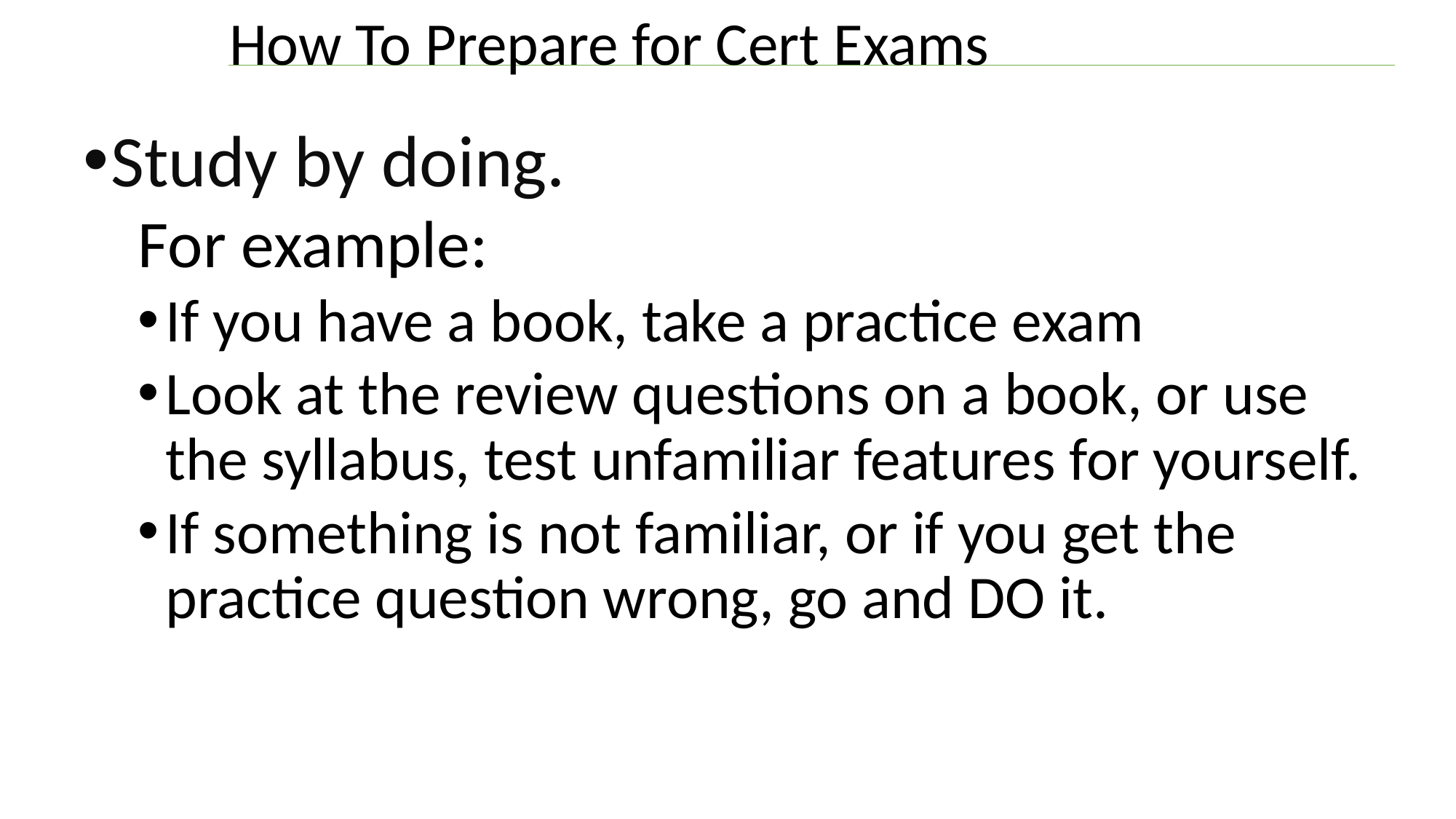

# How To Prepare for Cert Exams
Study by doing.
For example:
If you have a book, take a practice exam
Look at the review questions on a book, or use the syllabus, test unfamiliar features for yourself.
If something is not familiar, or if you get the practice question wrong, go and DO it.